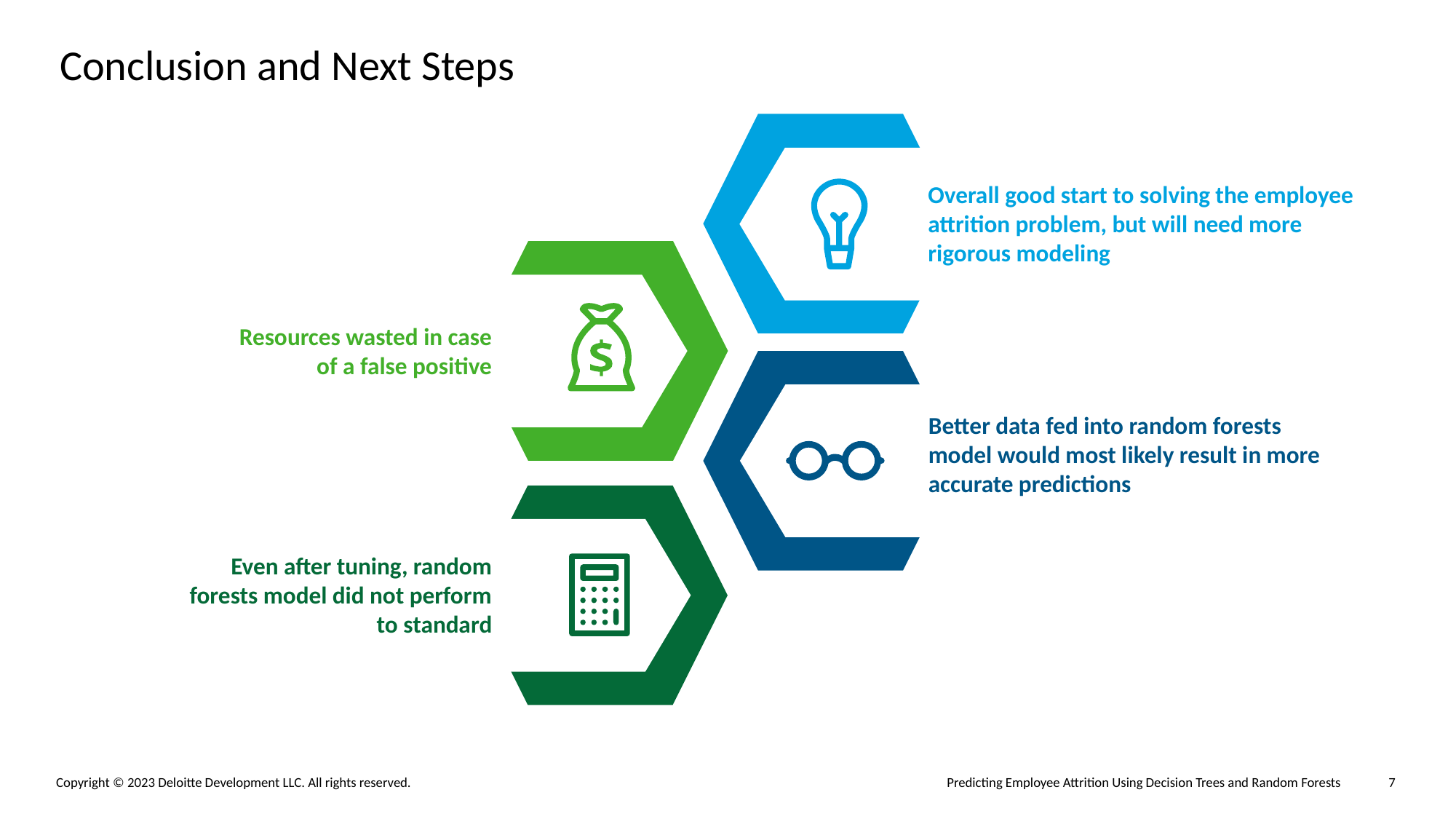

# Conclusion and Next Steps

Overall good start to solving the employee attrition problem, but will need more rigorous modeling

Resources wasted in case of a false positive

Better data fed into random forests model would most likely result in more accurate predictions

Even after tuning, random forests model did not perform to standard